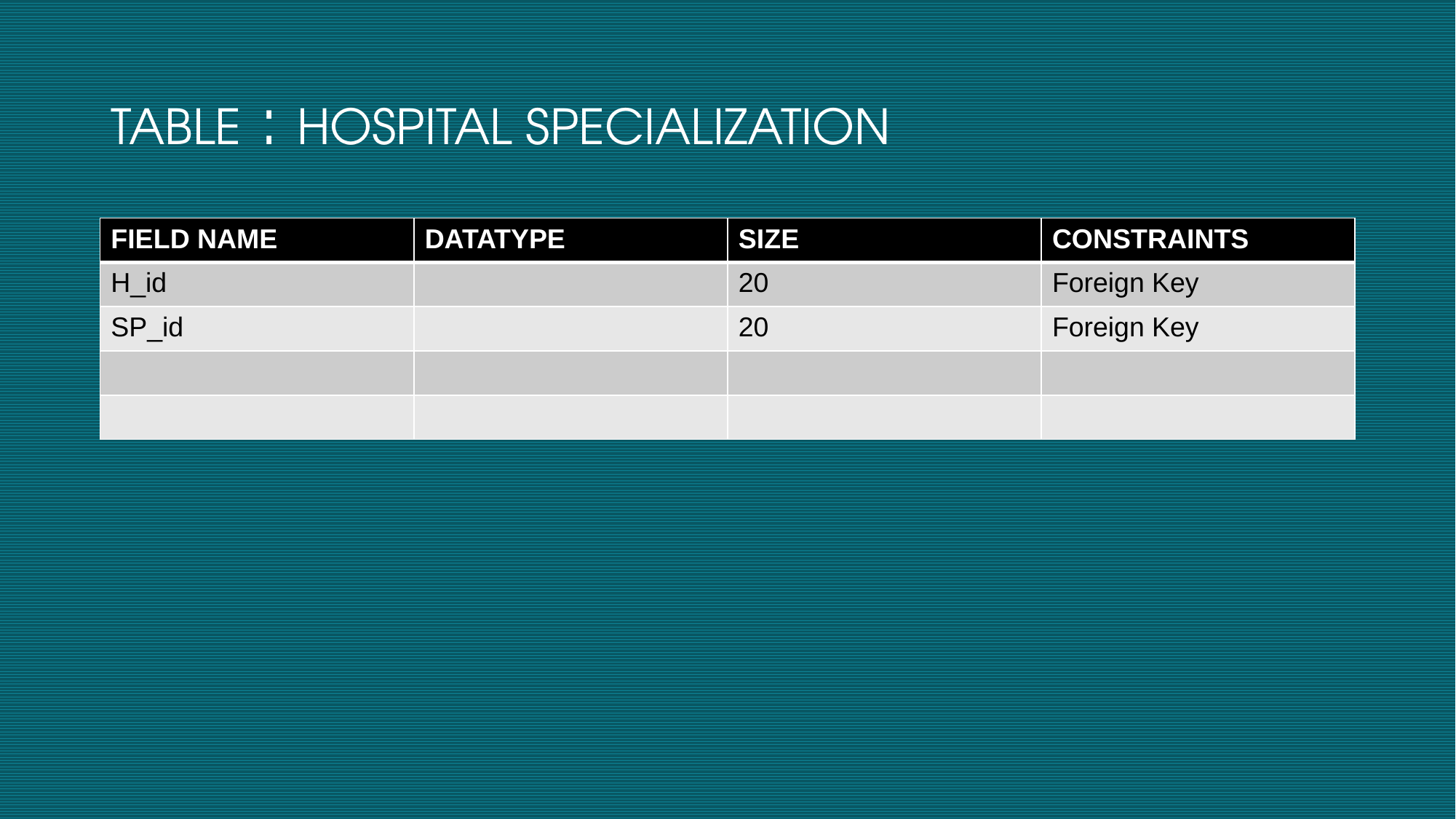

# TABLE : HOSPITAL SPECIALIZATION
| FIELD NAME | DATATYPE | SIZE | CONSTRAINTS |
| --- | --- | --- | --- |
| H\_id |  | 20 | Foreign Key |
| SP\_id |  | 20 | Foreign Key |
|  |  |  |  |
|  |  |  |  |